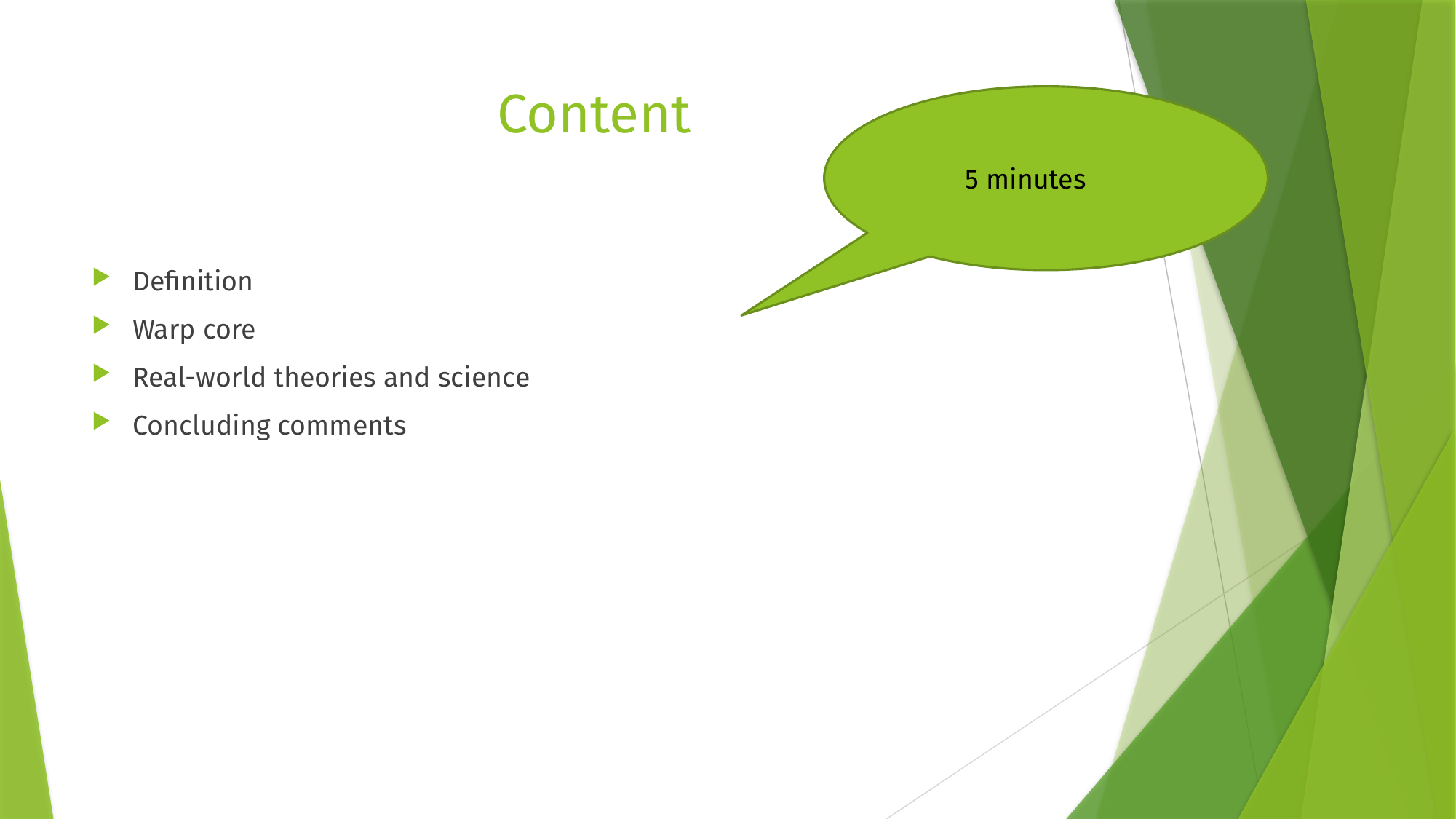

# Content

5 minutes
Definition
Warp core
Real-world theories and science
Concluding comments